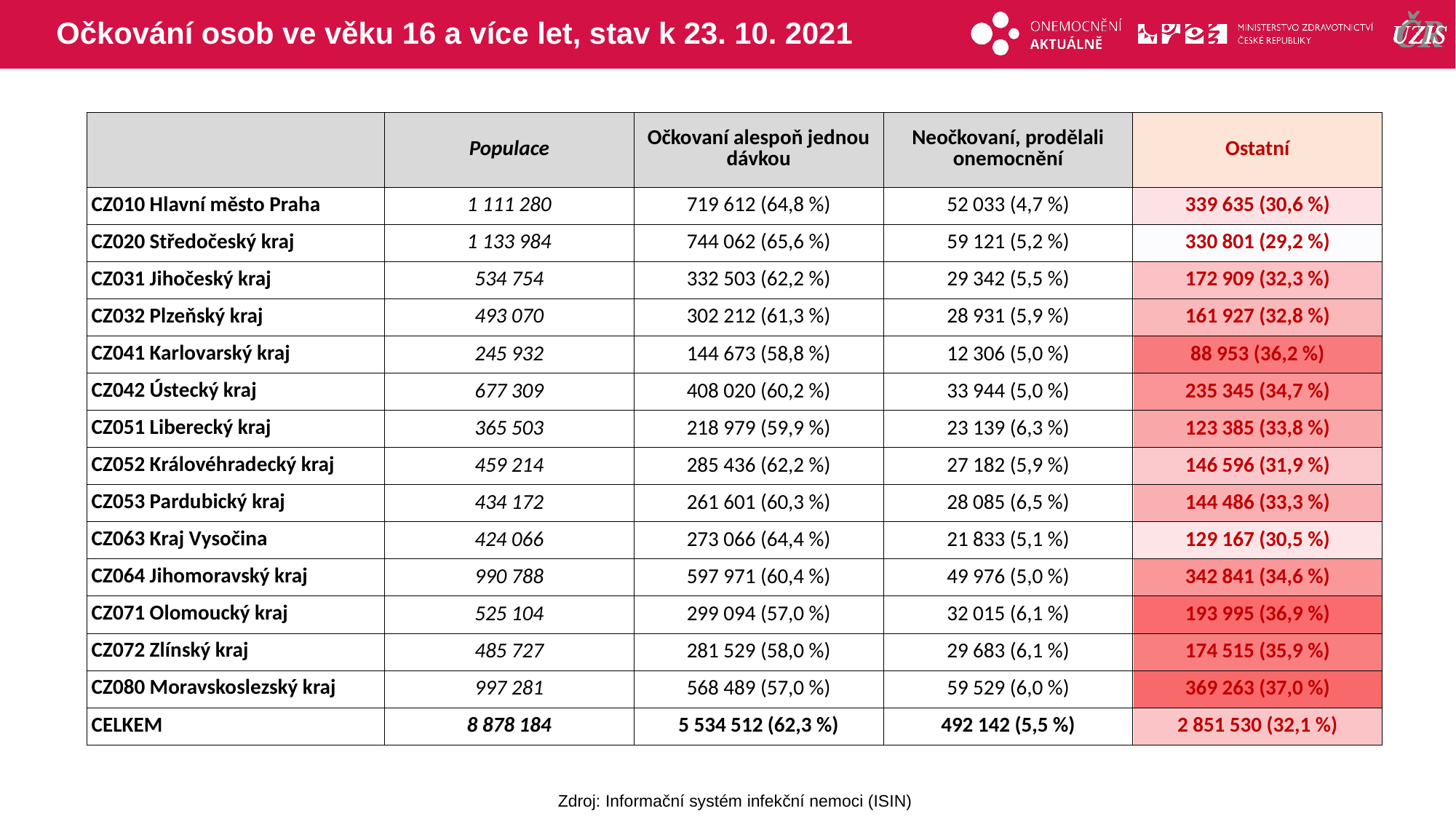

# Očkování osob ve věku 16 a více let, stav k 23. 10. 2021
|  | Populace | Očkovaní alespoň jednou dávkou | Neočkovaní, prodělali onemocnění | Ostatní |
| --- | --- | --- | --- | --- |
| CZ010 Hlavní město Praha | 1 111 280 | 719 612 (64,8 %) | 52 033 (4,7 %) | 339 635 (30,6 %) |
| CZ020 Středočeský kraj | 1 133 984 | 744 062 (65,6 %) | 59 121 (5,2 %) | 330 801 (29,2 %) |
| CZ031 Jihočeský kraj | 534 754 | 332 503 (62,2 %) | 29 342 (5,5 %) | 172 909 (32,3 %) |
| CZ032 Plzeňský kraj | 493 070 | 302 212 (61,3 %) | 28 931 (5,9 %) | 161 927 (32,8 %) |
| CZ041 Karlovarský kraj | 245 932 | 144 673 (58,8 %) | 12 306 (5,0 %) | 88 953 (36,2 %) |
| CZ042 Ústecký kraj | 677 309 | 408 020 (60,2 %) | 33 944 (5,0 %) | 235 345 (34,7 %) |
| CZ051 Liberecký kraj | 365 503 | 218 979 (59,9 %) | 23 139 (6,3 %) | 123 385 (33,8 %) |
| CZ052 Královéhradecký kraj | 459 214 | 285 436 (62,2 %) | 27 182 (5,9 %) | 146 596 (31,9 %) |
| CZ053 Pardubický kraj | 434 172 | 261 601 (60,3 %) | 28 085 (6,5 %) | 144 486 (33,3 %) |
| CZ063 Kraj Vysočina | 424 066 | 273 066 (64,4 %) | 21 833 (5,1 %) | 129 167 (30,5 %) |
| CZ064 Jihomoravský kraj | 990 788 | 597 971 (60,4 %) | 49 976 (5,0 %) | 342 841 (34,6 %) |
| CZ071 Olomoucký kraj | 525 104 | 299 094 (57,0 %) | 32 015 (6,1 %) | 193 995 (36,9 %) |
| CZ072 Zlínský kraj | 485 727 | 281 529 (58,0 %) | 29 683 (6,1 %) | 174 515 (35,9 %) |
| CZ080 Moravskoslezský kraj | 997 281 | 568 489 (57,0 %) | 59 529 (6,0 %) | 369 263 (37,0 %) |
| CELKEM | 8 878 184 | 5 534 512 (62,3 %) | 492 142 (5,5 %) | 2 851 530 (32,1 %) |
|  |
| --- |
|  |
|  |
|  |
|  |
|  |
|  |
|  |
|  |
|  |
|  |
|  |
|  |
|  |
|  |
Zdroj: Informační systém infekční nemoci (ISIN)